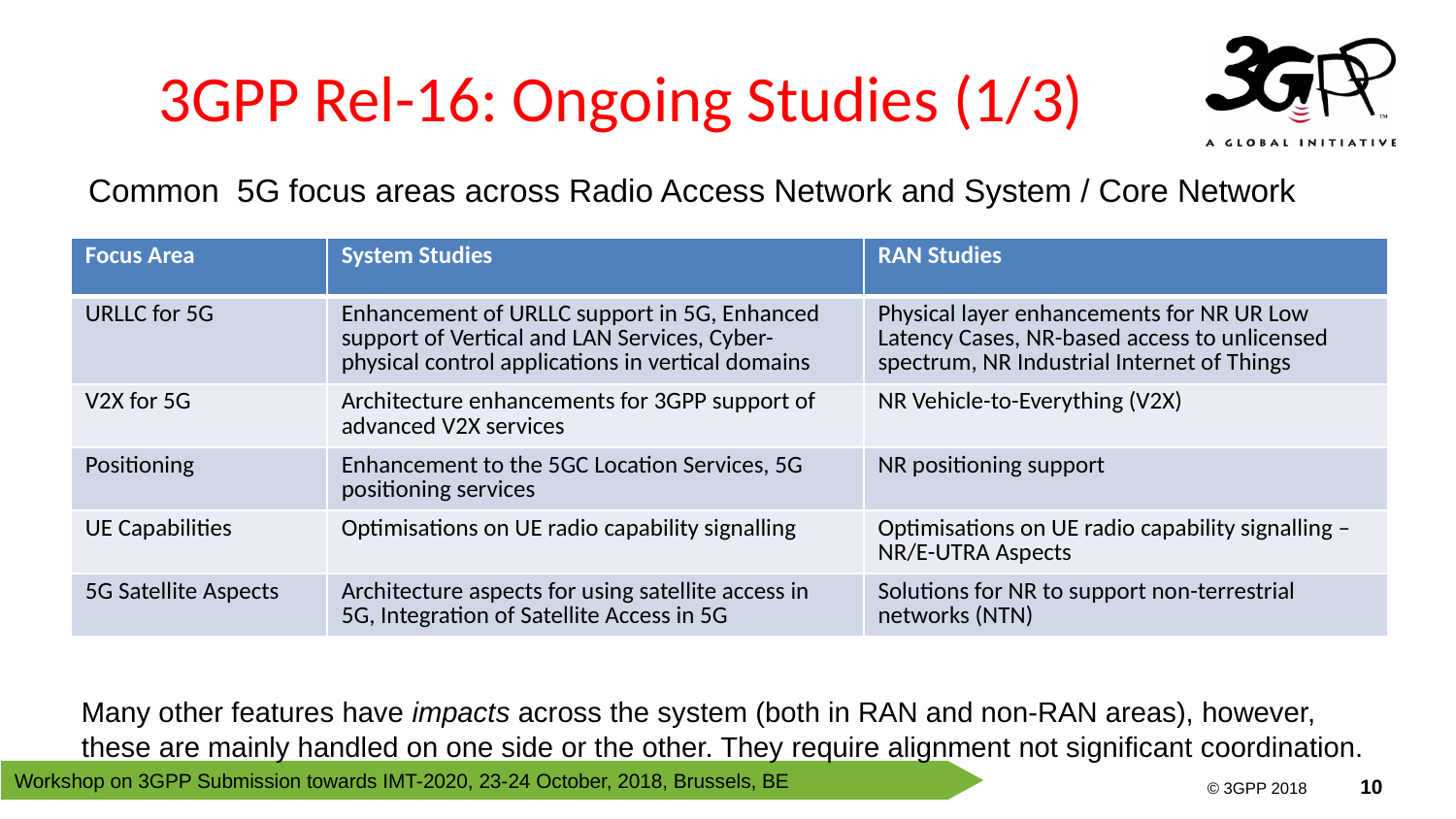

# 3GPP Rel-16: Ongoing Studies (1/3)
Common  5G focus areas across Radio Access Network and System / Core Network
| Focus Area | System Studies | RAN Studies |
| --- | --- | --- |
| URLLC for 5G | Enhancement of URLLC support in 5G, Enhanced support of Vertical and LAN Services, Cyber-physical control applications in vertical domains | Physical layer enhancements for NR UR Low Latency Cases, NR-based access to unlicensed spectrum, NR Industrial Internet of Things |
| V2X for 5G | Architecture enhancements for 3GPP support of advanced V2X services | NR Vehicle-to-Everything (V2X) |
| Positioning | Enhancement to the 5GC Location Services, 5G positioning services | NR positioning support |
| UE Capabilities | Optimisations on UE radio capability signalling | Optimisations on UE radio capability signalling – NR/E-UTRA Aspects |
| 5G Satellite Aspects | Architecture aspects for using satellite access in 5G, Integration of Satellite Access in 5G | Solutions for NR to support non-terrestrial networks (NTN) |
Many other features have impacts across the system (both in RAN and non-RAN areas), however, these are mainly handled on one side or the other. They require alignment not significant coordination.